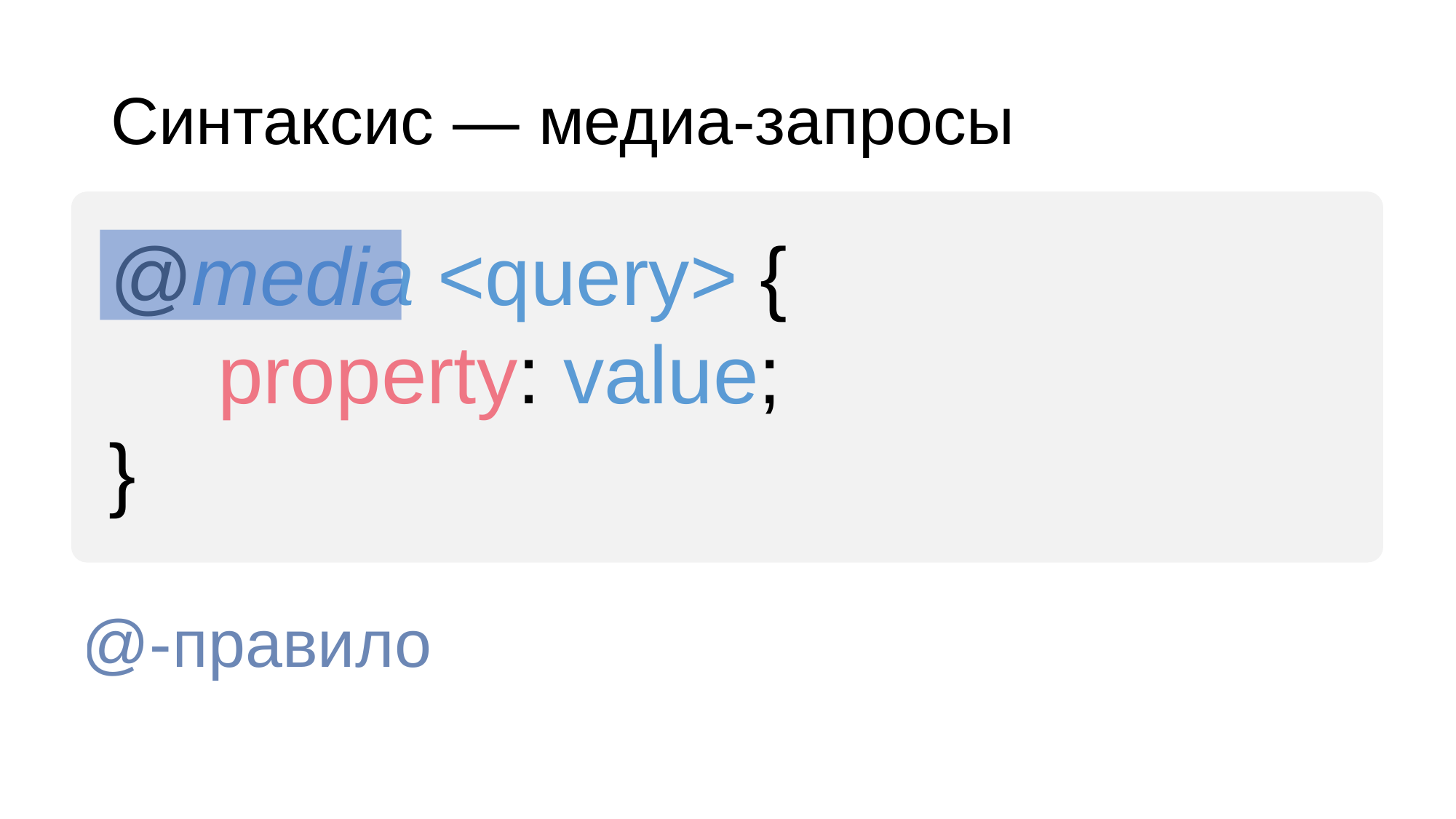

# Синтаксис — медиа-запросы
@media <query> {
	property: value;
}

@-правило